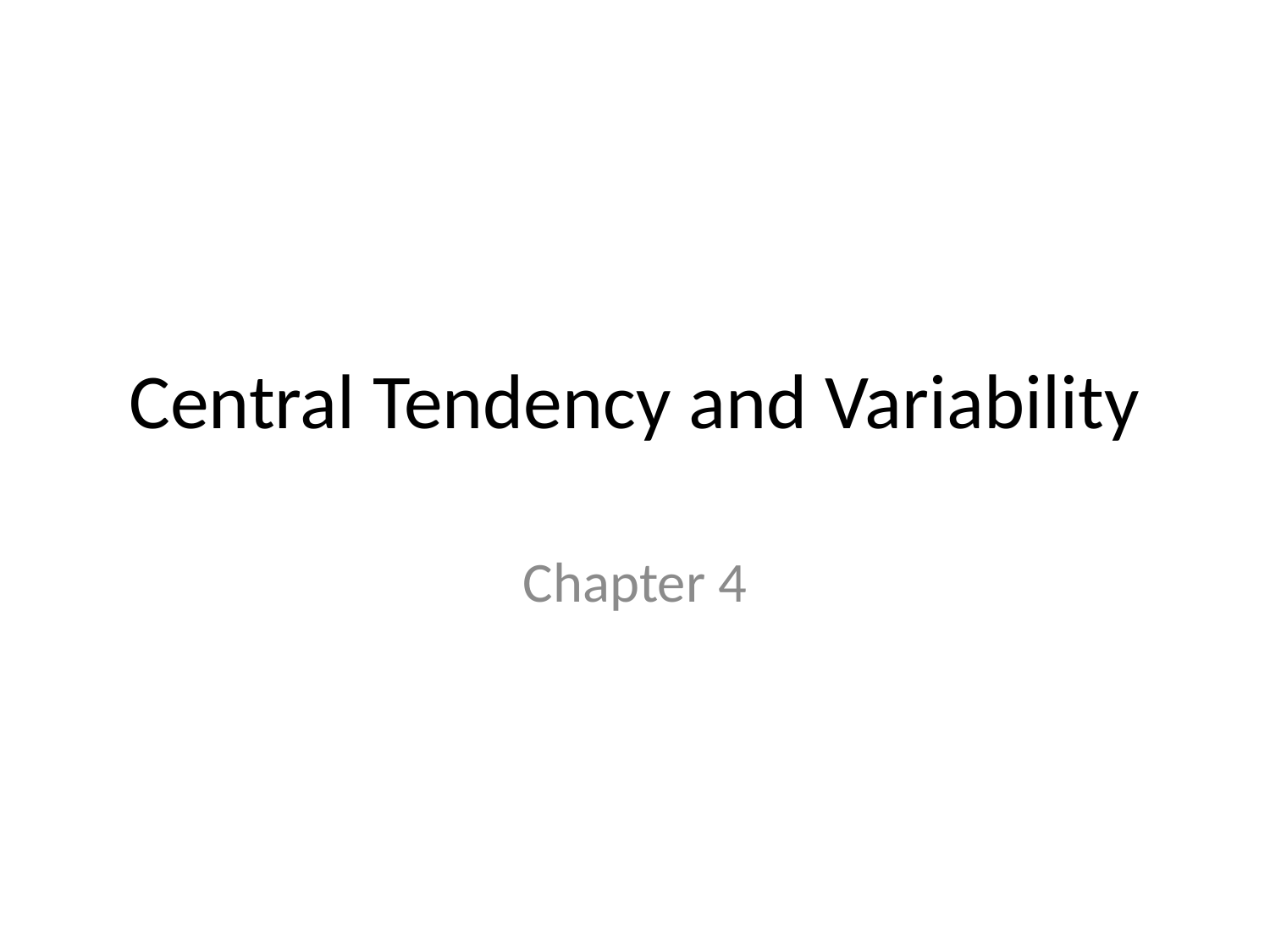

# Central Tendency and Variability
Chapter 4